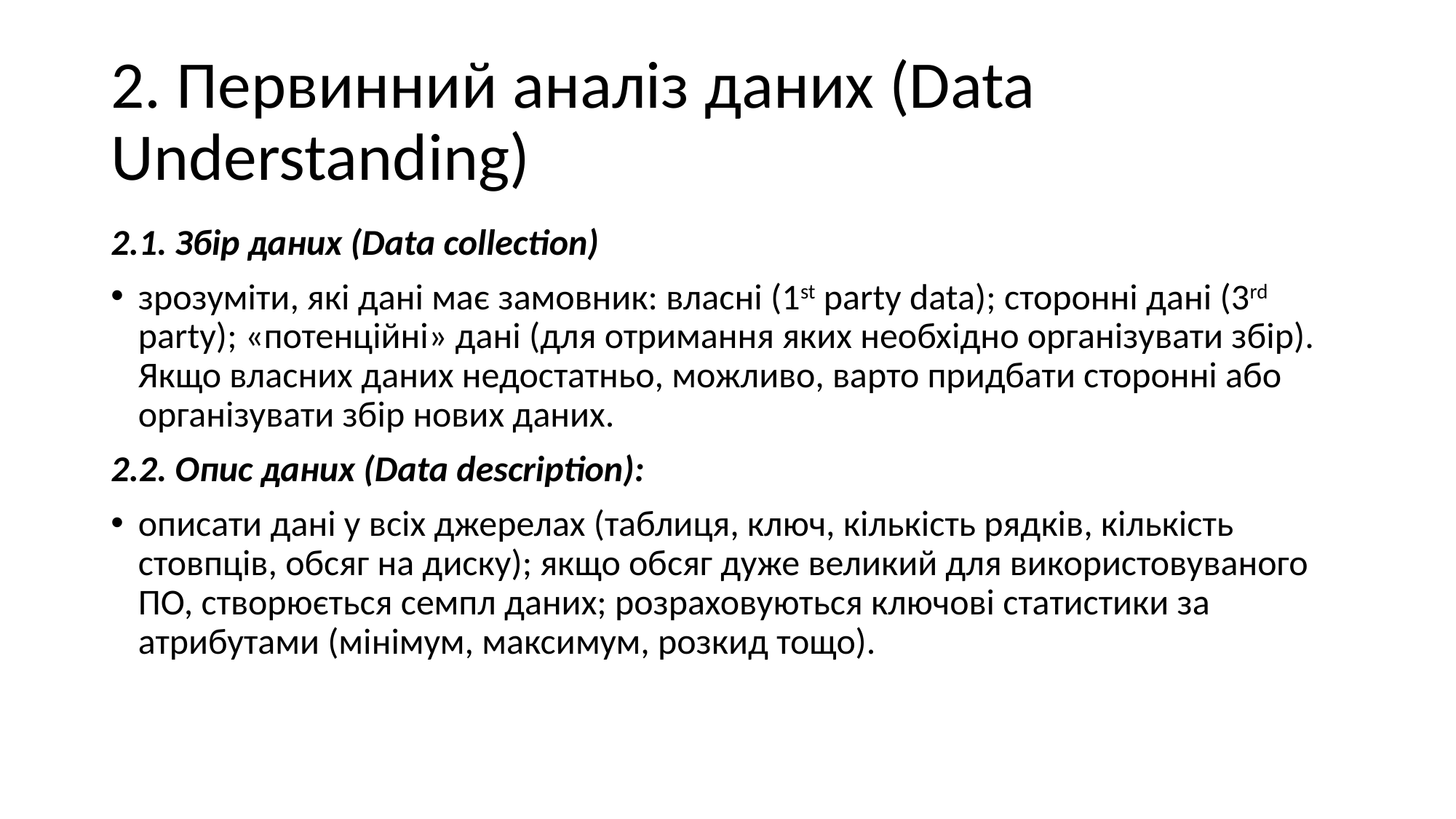

# 2. Первинний аналіз даних (Data Understanding)
2.1. Збір даних (Data collection)
зрозуміти, які дані має замовник: власні (1st party data); сторонні дані (3rd party); «потенційні» дані (для отримання яких необхідно організувати збір). Якщо власних даних недостатньо, можливо, варто придбати сторонні або організувати збір нових даних.
2.2. Опис даних (Data description):
описати дані у всіх джерелах (таблиця, ключ, кількість рядків, кількість стовпців, обсяг на диску); якщо обсяг дуже великий для використовуваного ПО, створюється семпл даних; розраховуються ключові статистики за атрибутами (мінімум, максимум, розкид тощо).